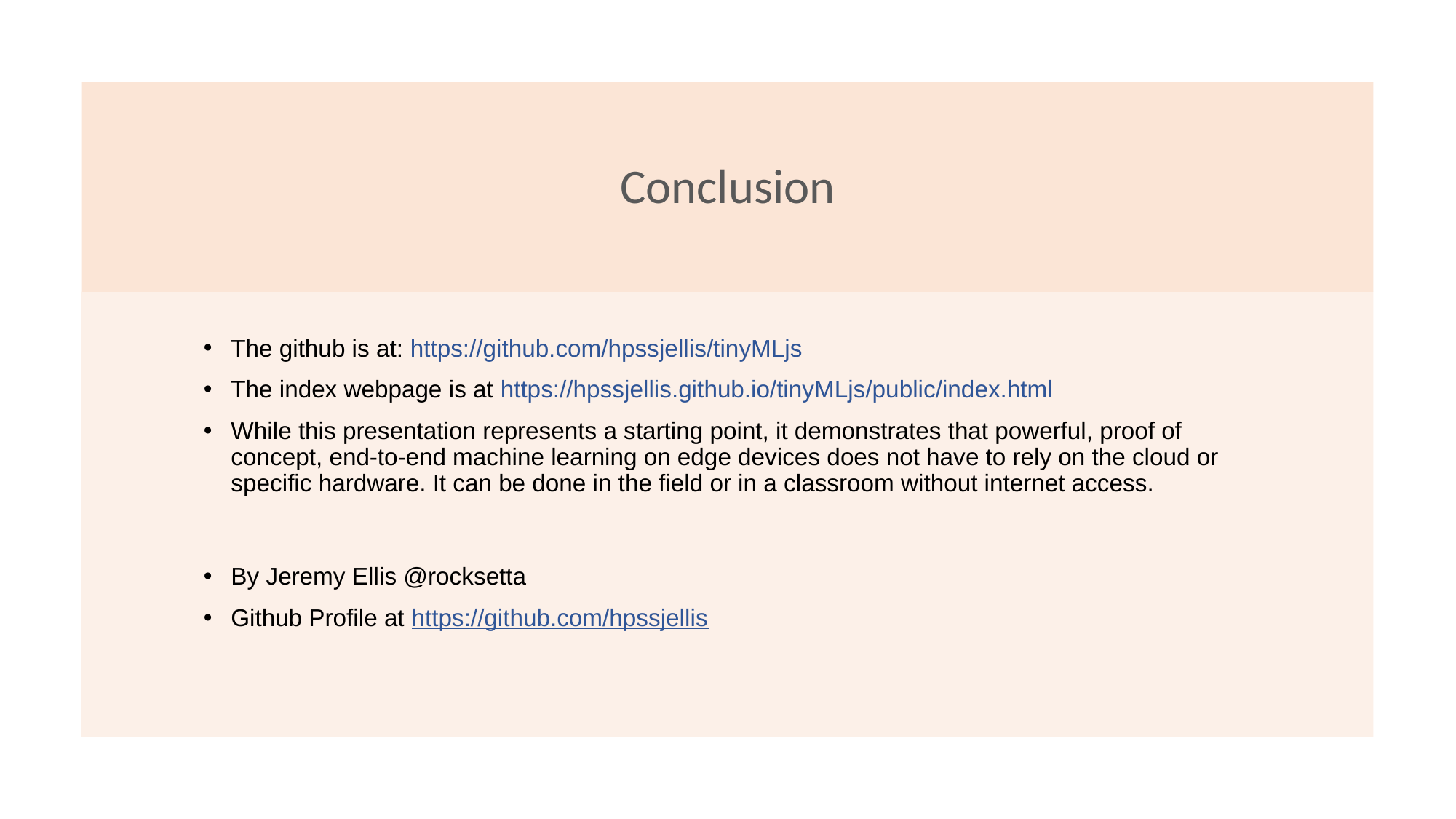

# Conclusion

The github is at: https://github.com/hpssjellis/tinyMLjs
The index webpage is at https://hpssjellis.github.io/tinyMLjs/public/index.html
While this presentation represents a starting point, it demonstrates that powerful, proof of concept, end-to-end machine learning on edge devices does not have to rely on the cloud or specific hardware. It can be done in the field or in a classroom without internet access.
By Jeremy Ellis @rocksetta
Github Profile at https://github.com/hpssjellis